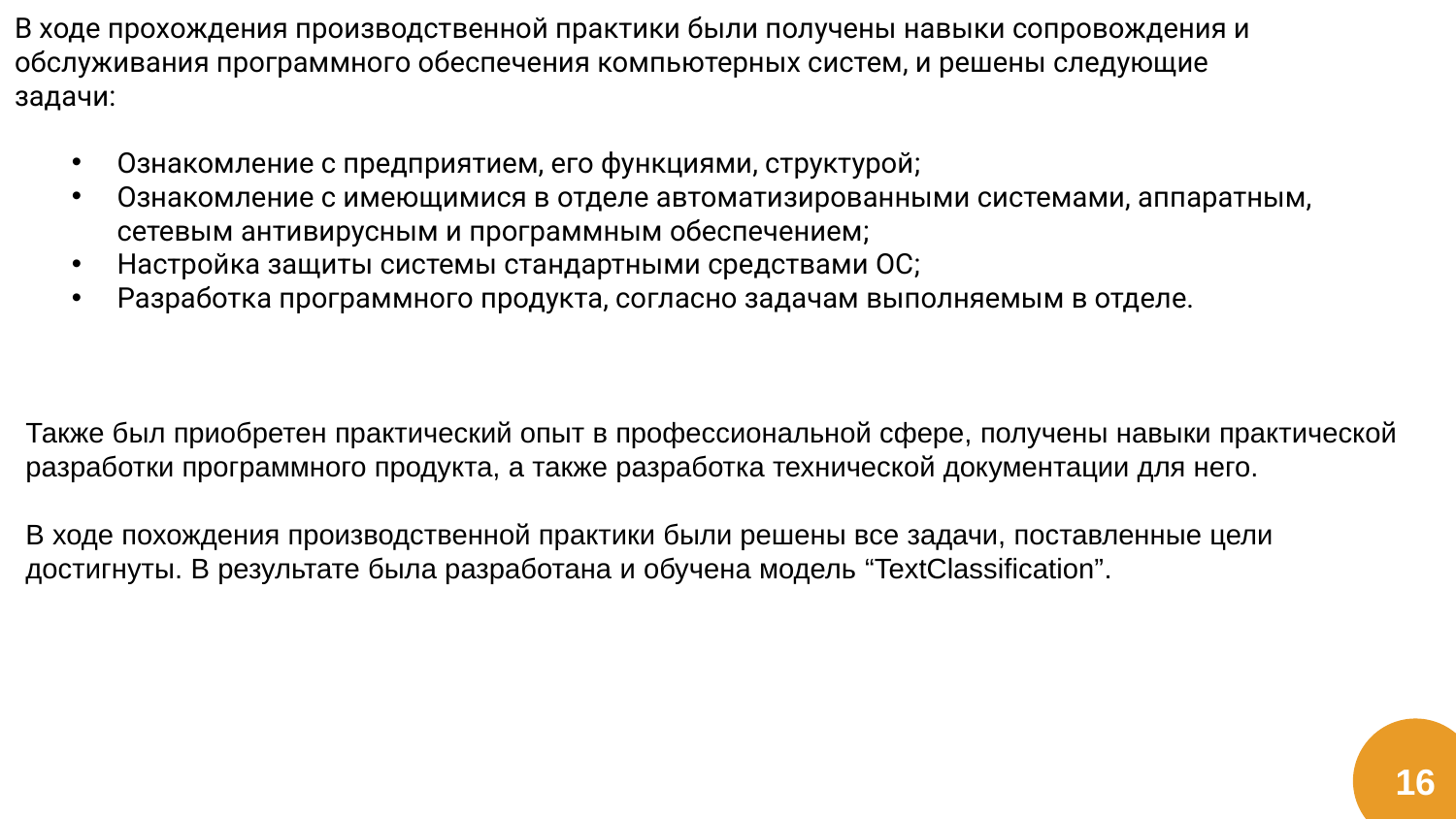

# В ходе прохождения производственной практики были получены навыки сопровождения и обслуживания программного обеспечения компьютерных систем, и решены следующие задачи:
Ознакомление с предприятием, его функциями, структурой;
Ознакомление с имеющимися в отделе автоматизированными системами, аппаратным, сетевым антивирусным и программным обеспечением;
Настройка защиты системы стандартными средствами ОС;
Разработка программного продукта, согласно задачам выполняемым в отделе.
Также был приобретен практический опыт в профессиональной сфере, получены навыки практической
разработки программного продукта, а также разработка технической документации для него.

В ходе похождения производственной практики были решены все задачи, поставленные цели достигнуты. В результате была разработана и обучена модель “TextClassification”.
16